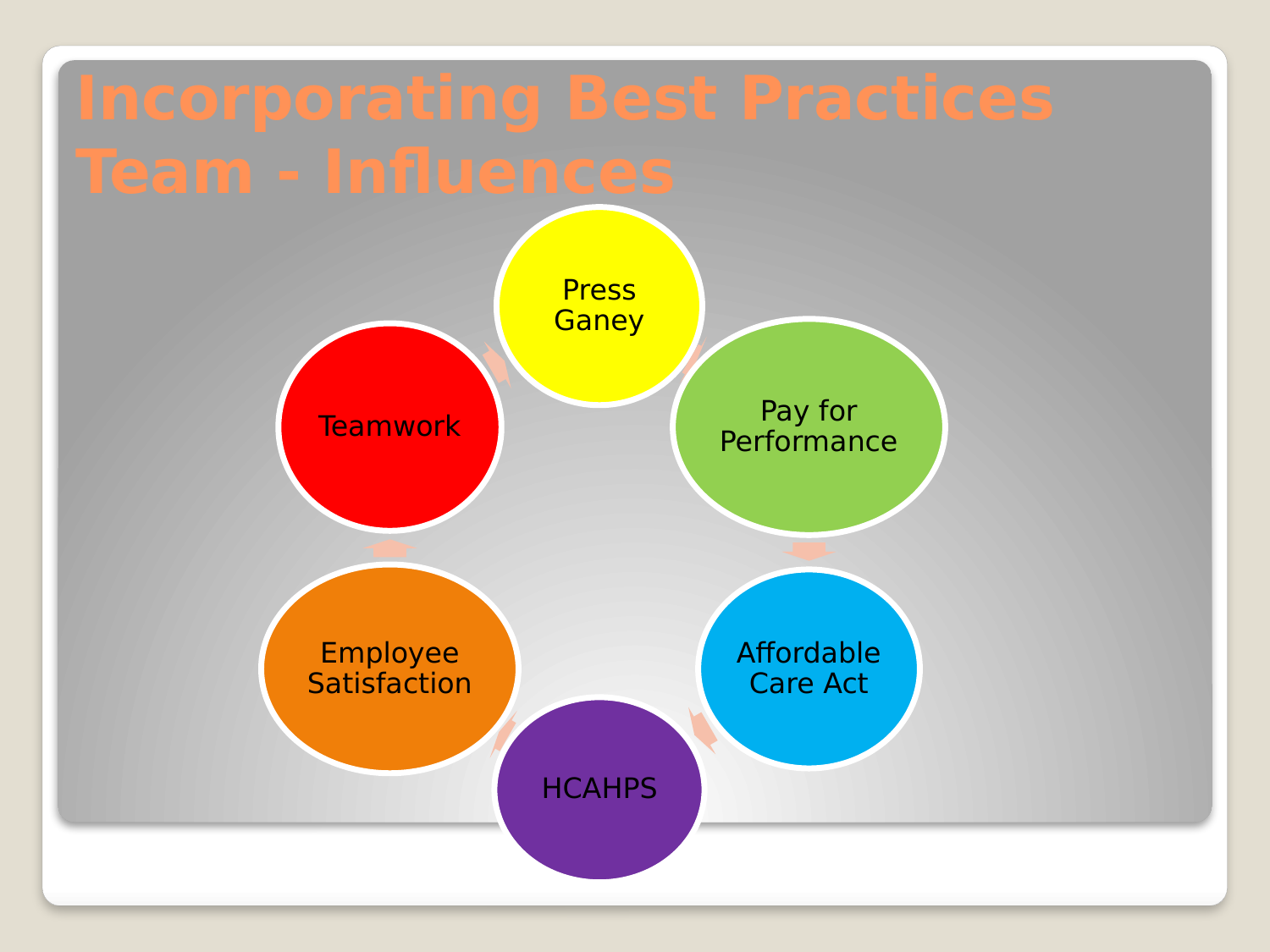

# Incorporating Best Practices Team - Influences
Press Ganey

Pay for Performance

Affordable Care Act

HCAHPS

Employee Satisfaction

Teamwork